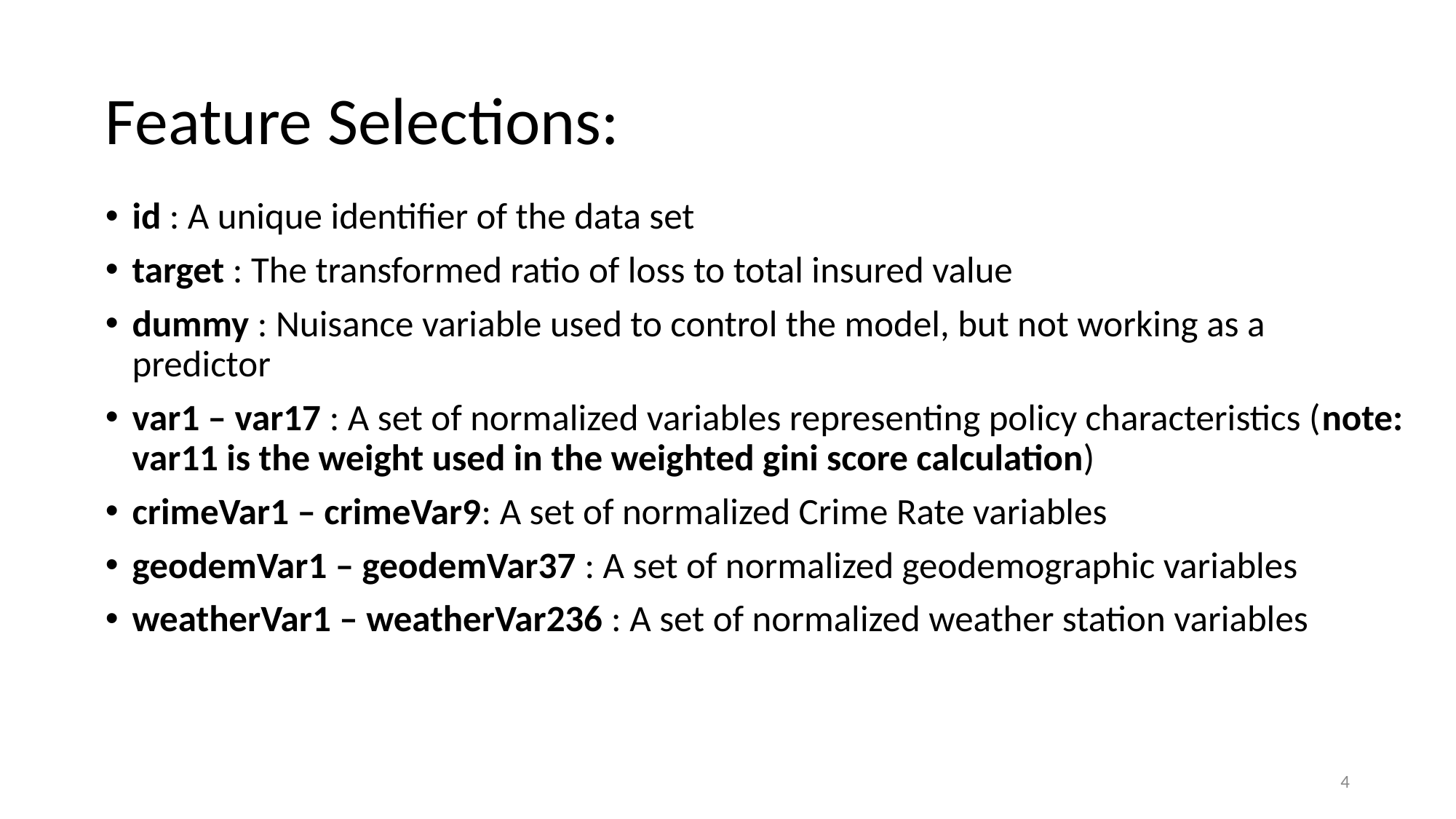

# Feature Selections:
id : A unique identifier of the data set
target : The transformed ratio of loss to total insured value
dummy : Nuisance variable used to control the model, but not working as a predictor
var1 – var17 : A set of normalized variables representing policy characteristics (note: var11 is the weight used in the weighted gini score calculation)
crimeVar1 – crimeVar9: A set of normalized Crime Rate variables
geodemVar1 – geodemVar37 : A set of normalized geodemographic variables
weatherVar1 – weatherVar236 : A set of normalized weather station variables
4